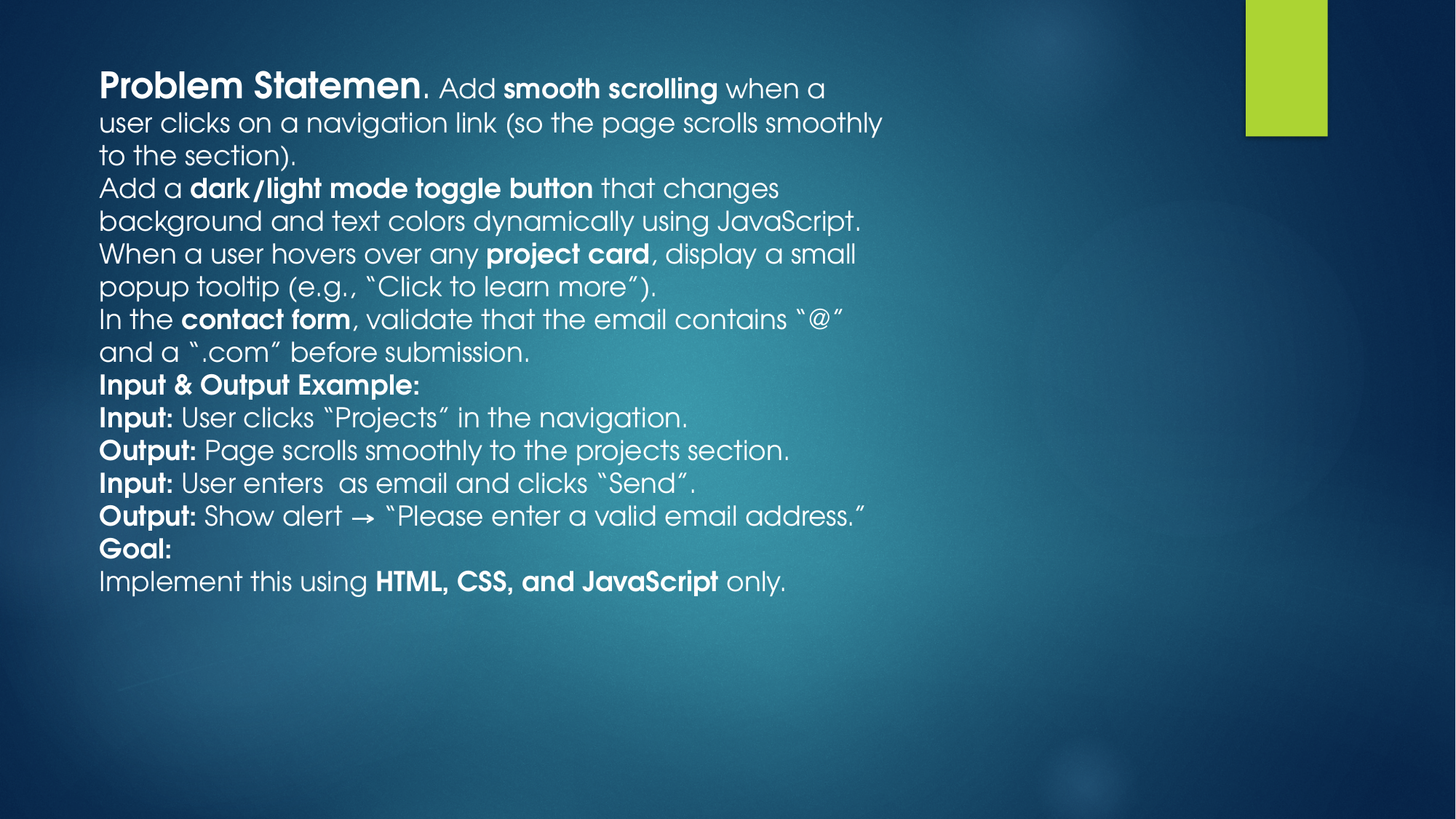

Problem Statemen. Add smooth scrolling when a user clicks on a navigation link (so the page scrolls smoothly to the section).
Add a dark/light mode toggle button that changes background and text colors dynamically using JavaScript.
When a user hovers over any project card, display a small popup tooltip (e.g., “Click to learn more”).
In the contact form, validate that the email contains “@” and a “.com” before submission.
Input & Output Example:
Input: User clicks “Projects” in the navigation.
Output: Page scrolls smoothly to the projects section.
Input: User enters  as email and clicks “Send”.
Output: Show alert → “Please enter a valid email address.”
Goal:
Implement this using HTML, CSS, and JavaScript only.